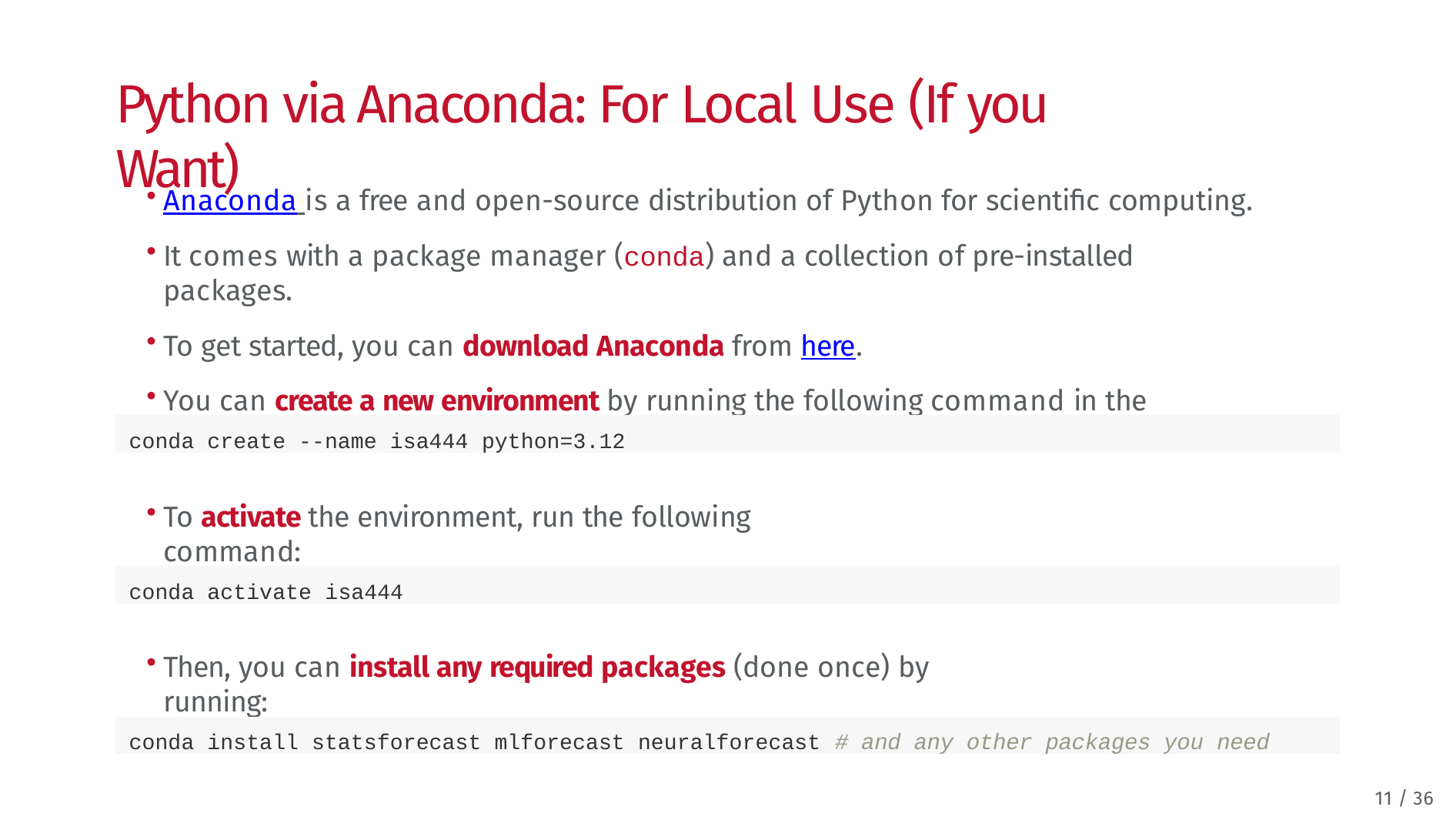

# Python via Anaconda: For Local Use (If you Want)
Anaconda is a free and open-source distribution of Python for scientific computing.
It comes with a package manager (conda) and a collection of pre-installed packages.
To get started, you can download Anaconda from here.
You can create a new environment by running the following command in the terminal:
conda create --name isa444 python=3.12
To activate the environment, run the following command:
conda activate isa444
Then, you can install any required packages (done once) by running:
conda install statsforecast mlforecast neuralforecast # and any other packages you need
11 / 36